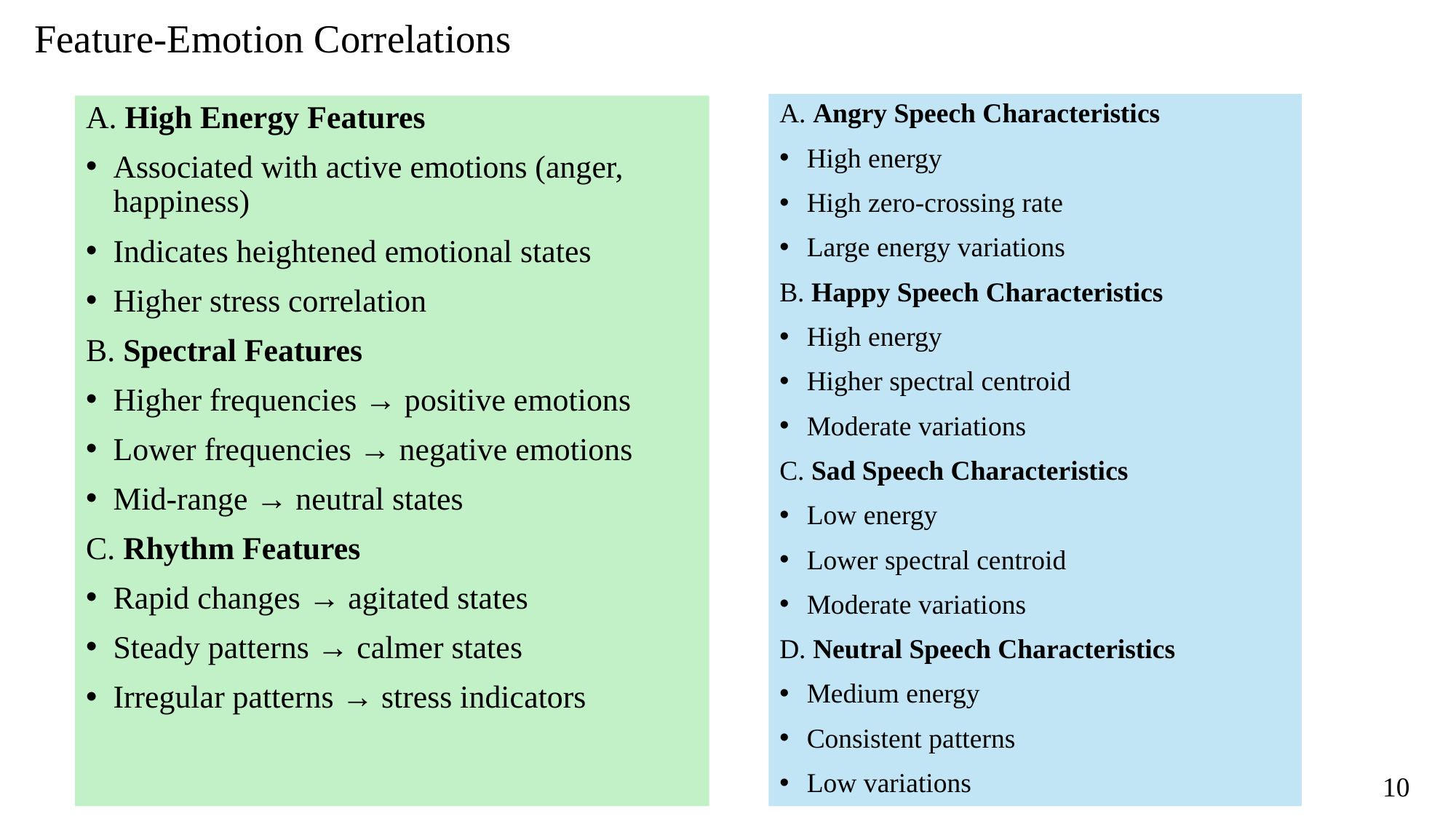

# Feature-Emotion Correlations
A. Angry Speech Characteristics
High energy
High zero-crossing rate
Large energy variations
B. Happy Speech Characteristics
High energy
Higher spectral centroid
Moderate variations
C. Sad Speech Characteristics
Low energy
Lower spectral centroid
Moderate variations
D. Neutral Speech Characteristics
Medium energy
Consistent patterns
Low variations

A. High Energy Features
Associated with active emotions (anger, happiness)
Indicates heightened emotional states
Higher stress correlation
B. Spectral Features
Higher frequencies → positive emotions
Lower frequencies → negative emotions
Mid-range → neutral states
C. Rhythm Features
Rapid changes → agitated states
Steady patterns → calmer states
Irregular patterns → stress indicators

    10